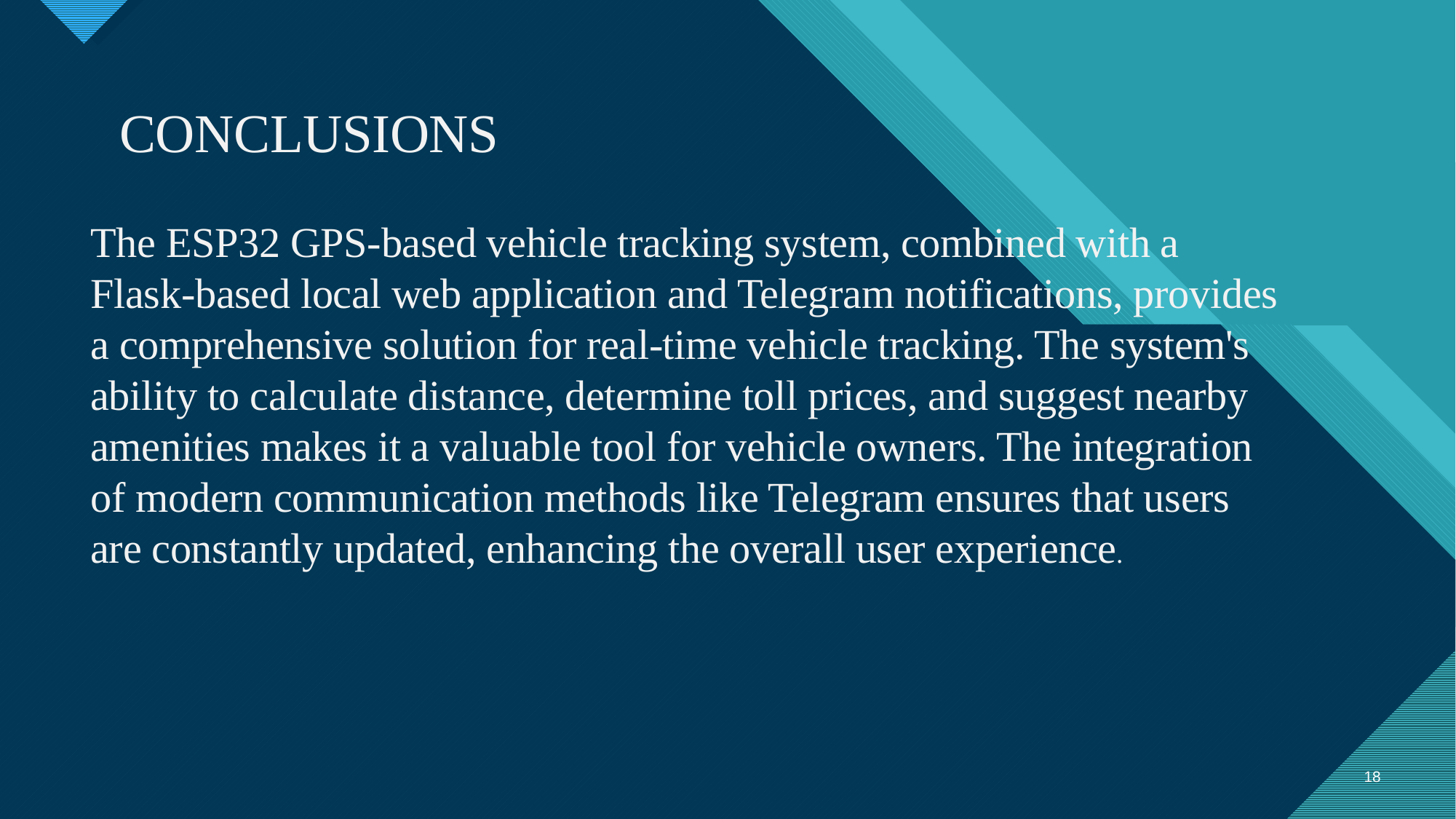

CONCLUSIONS

The ESP32 GPS-based vehicle tracking system, combined with a Flask-based local web application and Telegram notifications, provides a comprehensive solution for real-time vehicle tracking. The system's ability to calculate distance, determine toll prices, and suggest nearby amenities makes it a valuable tool for vehicle owners. The integration of modern communication methods like Telegram ensures that users are constantly updated, enhancing the overall user experience.
18